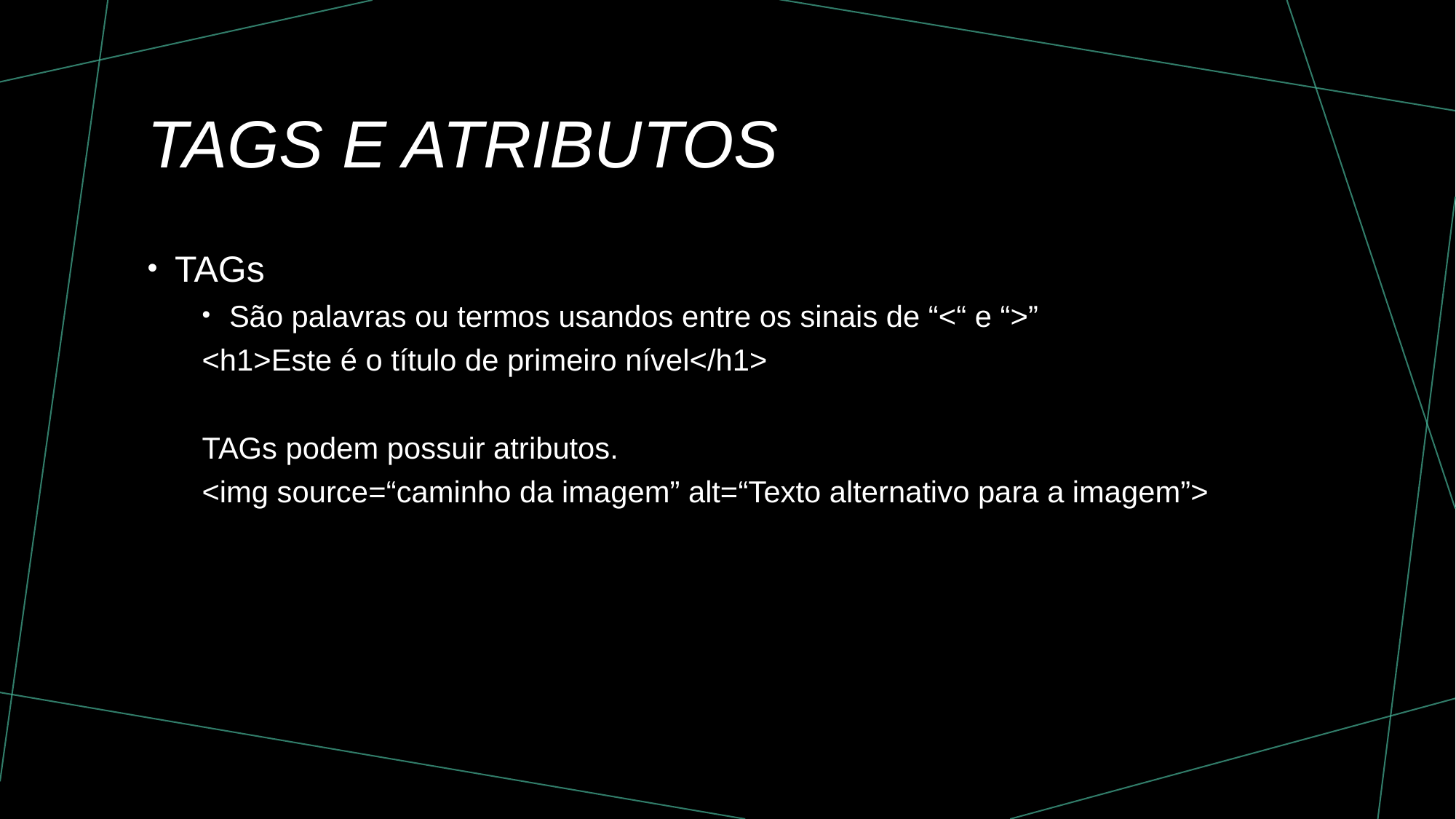

# TAGs e atributos
TAGs
São palavras ou termos usandos entre os sinais de “<“ e “>”
<h1>Este é o título de primeiro nível</h1>

TAGs podem possuir atributos.
<img source=“caminho da imagem” alt=“Texto alternativo para a imagem”>